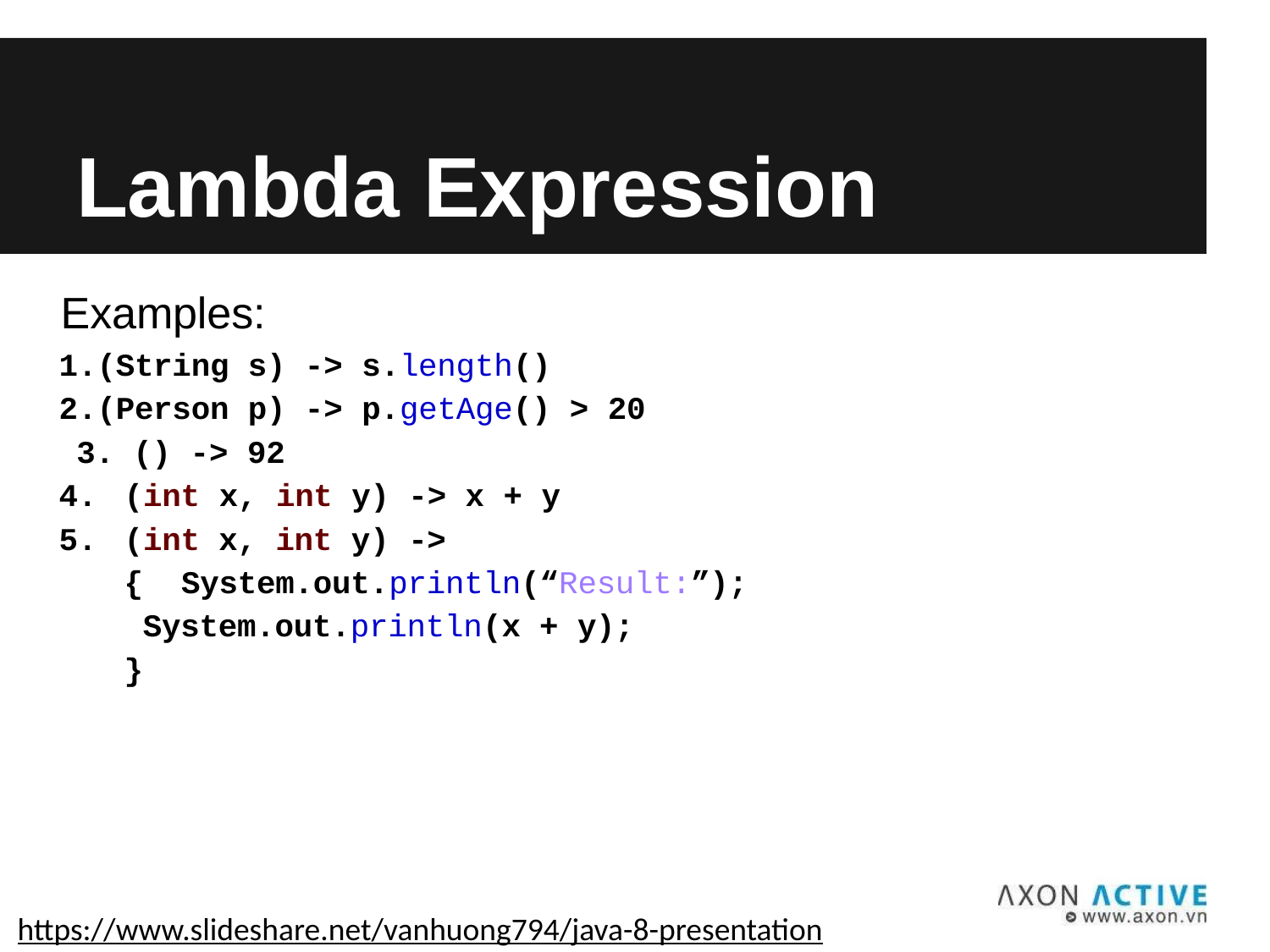

# Lambda Expression
Examples:
(String s) -> s.length()
(Person p) -> p.getAge() > 20  3. () -> 92
(int x, int y) -> x + y
(int x, int y) -> {  System.out.println(“Result:”);  System.out.println(x + y);
}

https://www.slideshare.net/vanhuong794/java-8-presentation